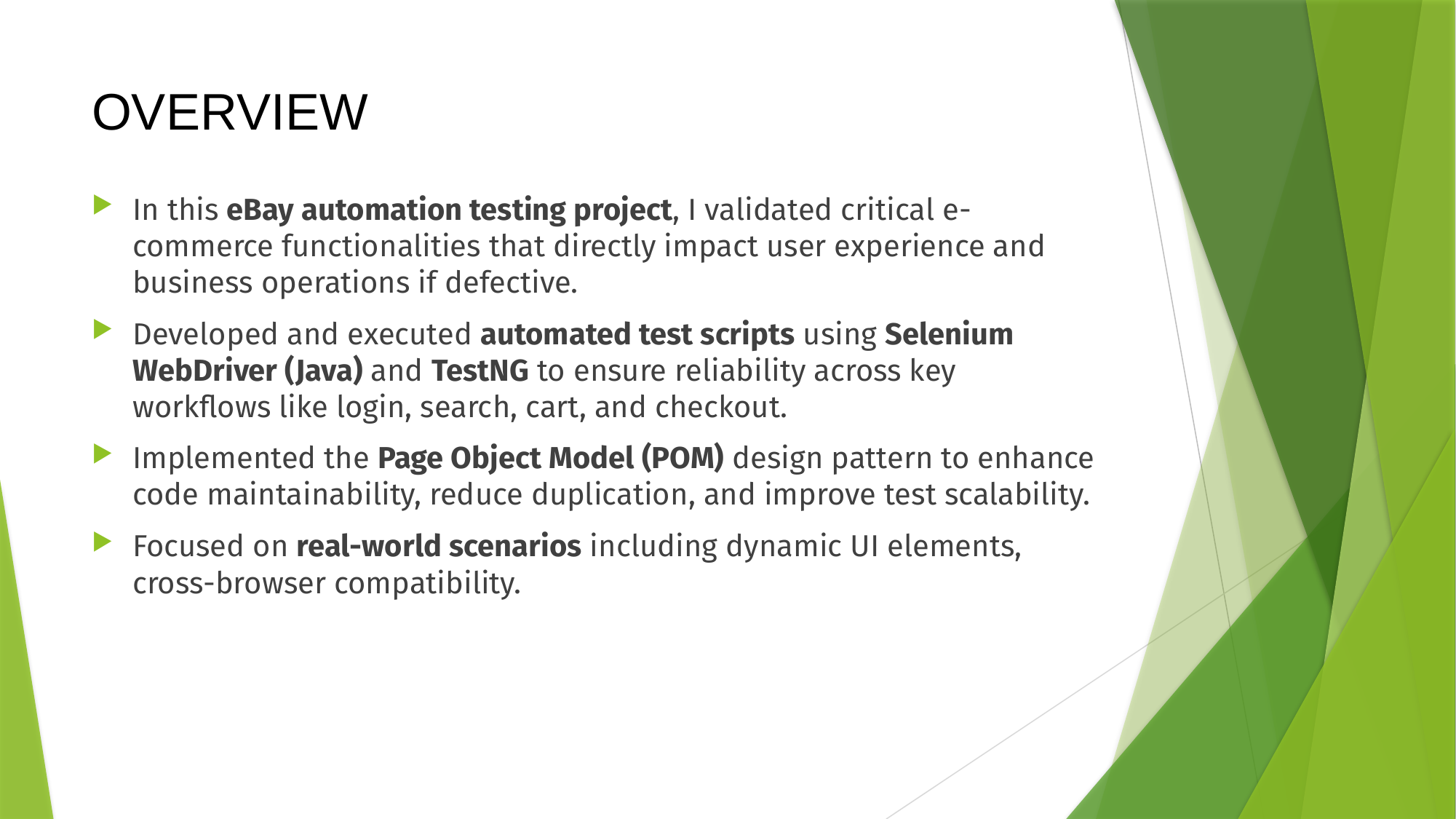

# Overview

In this eBay automation testing project, I validated critical e-commerce functionalities that directly impact user experience and business operations if defective.
Developed and executed automated test scripts using Selenium WebDriver (Java) and TestNG to ensure reliability across key workflows like login, search, cart, and checkout.
Implemented the Page Object Model (POM) design pattern to enhance code maintainability, reduce duplication, and improve test scalability.
Focused on real-world scenarios including dynamic UI elements, cross-browser compatibility.